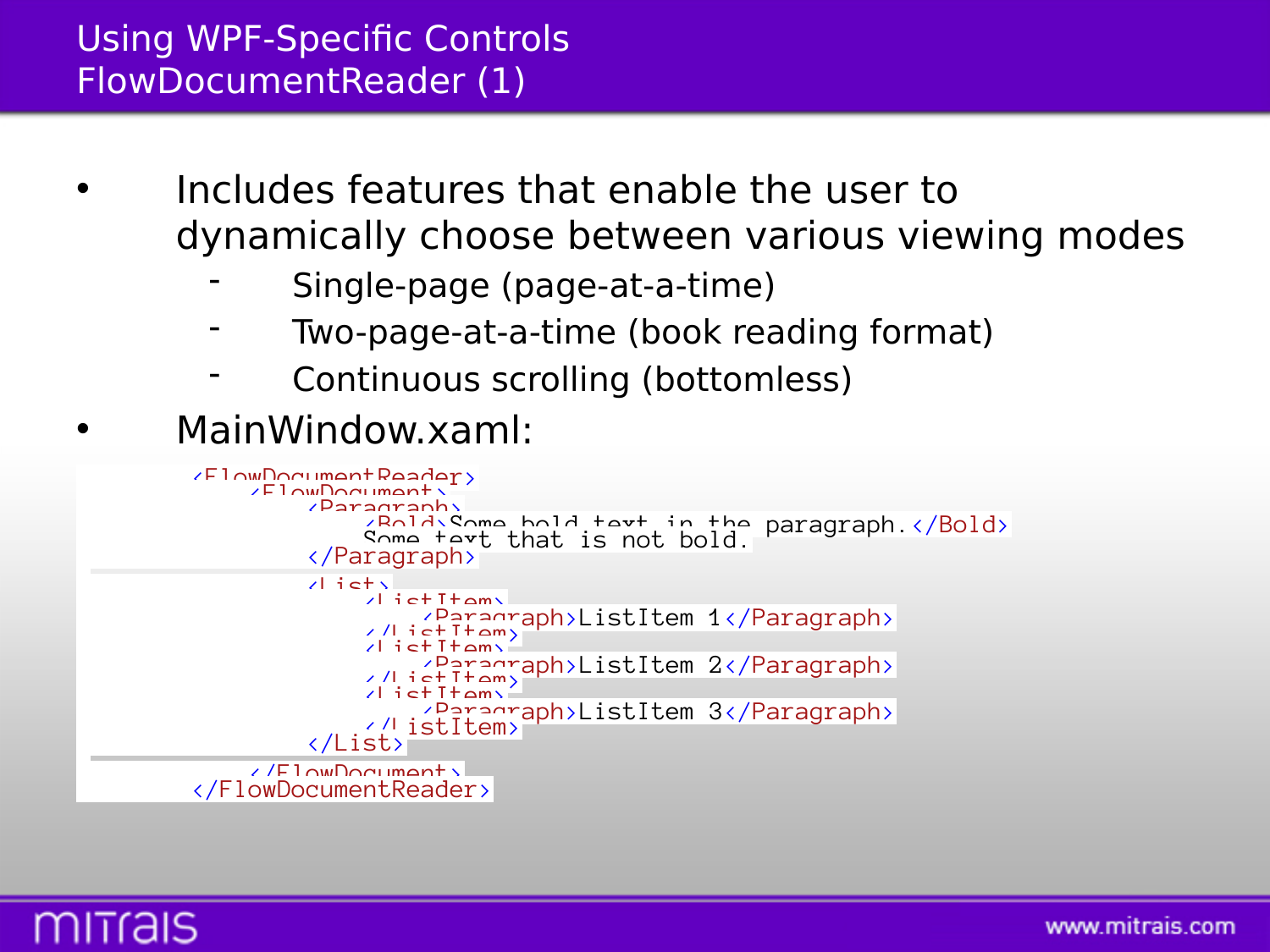

# Using WPF-Specific Controls FlowDocumentReader (1)
Includes features that enable the user to dynamically choose between various viewing modes
Single-page (page-at-a-time)
Two-page-at-a-time (book reading format)
Continuous scrolling (bottomless)
MainWindow.xaml:

        <FlowDocumentReader>
            <FlowDocument>
                <Paragraph>
                    <Bold>Some bold text in the paragraph.</Bold>
                    Some text that is not bold.
                </Paragraph>

                <List>
                    <ListItem>
                        <Paragraph>ListItem 1</Paragraph>
                    </ListItem>
                    <ListItem>
                        <Paragraph>ListItem 2</Paragraph>
                    </ListItem>
                    <ListItem>
                        <Paragraph>ListItem 3</Paragraph>
                    </ListItem>
                </List>

            </FlowDocument>
        </FlowDocumentReader>